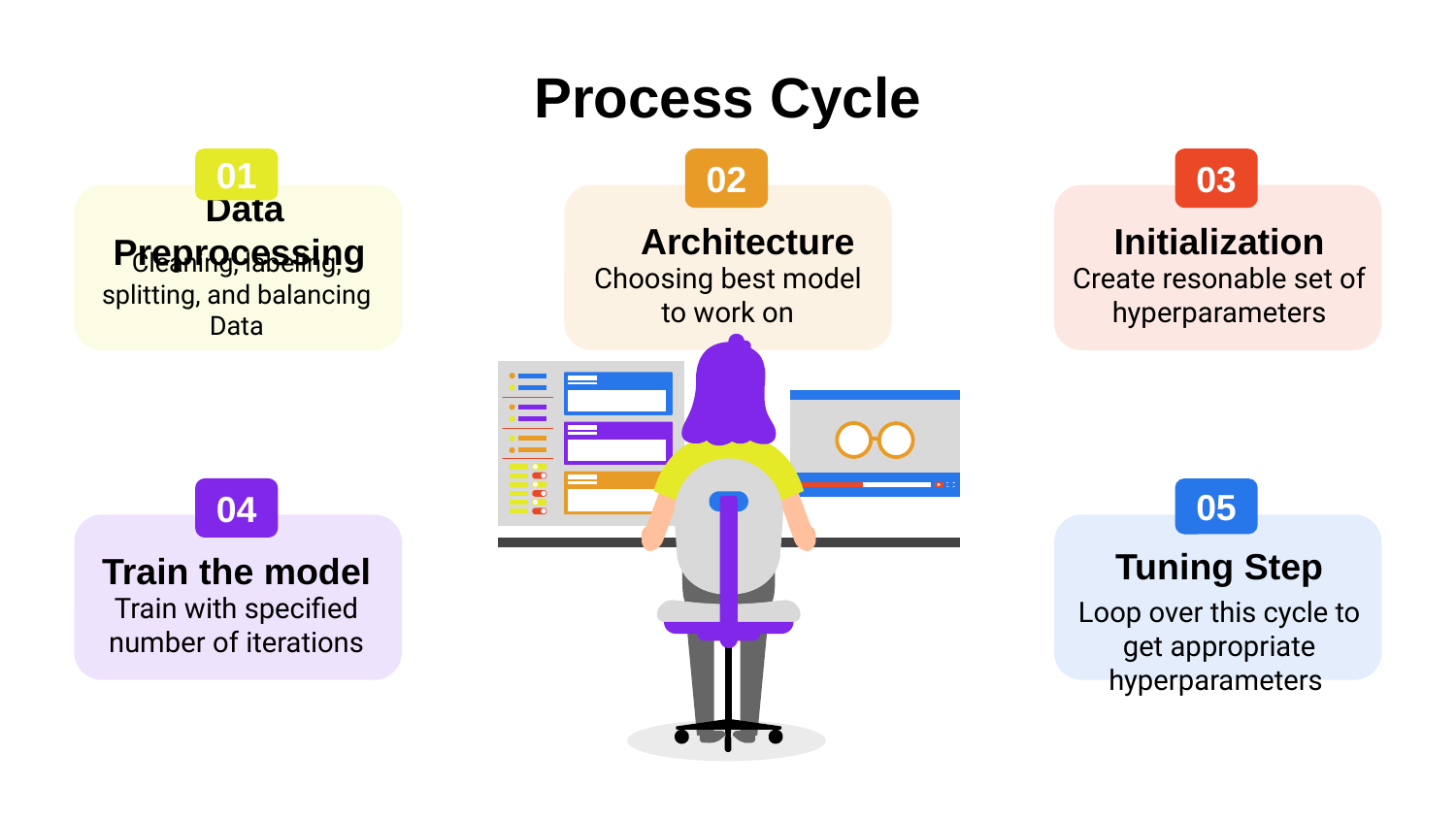

# Process Cycle
02
Architecture
Choosing best model to work on
03
Initialization
Create resonable set of hyperparameters
01
Data Preprocessing
Cleaning, labeling, splitting, and balancing Data

05
Tuning Step
Loop over this cycle to get appropriate hyperparameters
04
Train the model
Train with specified number of iterations